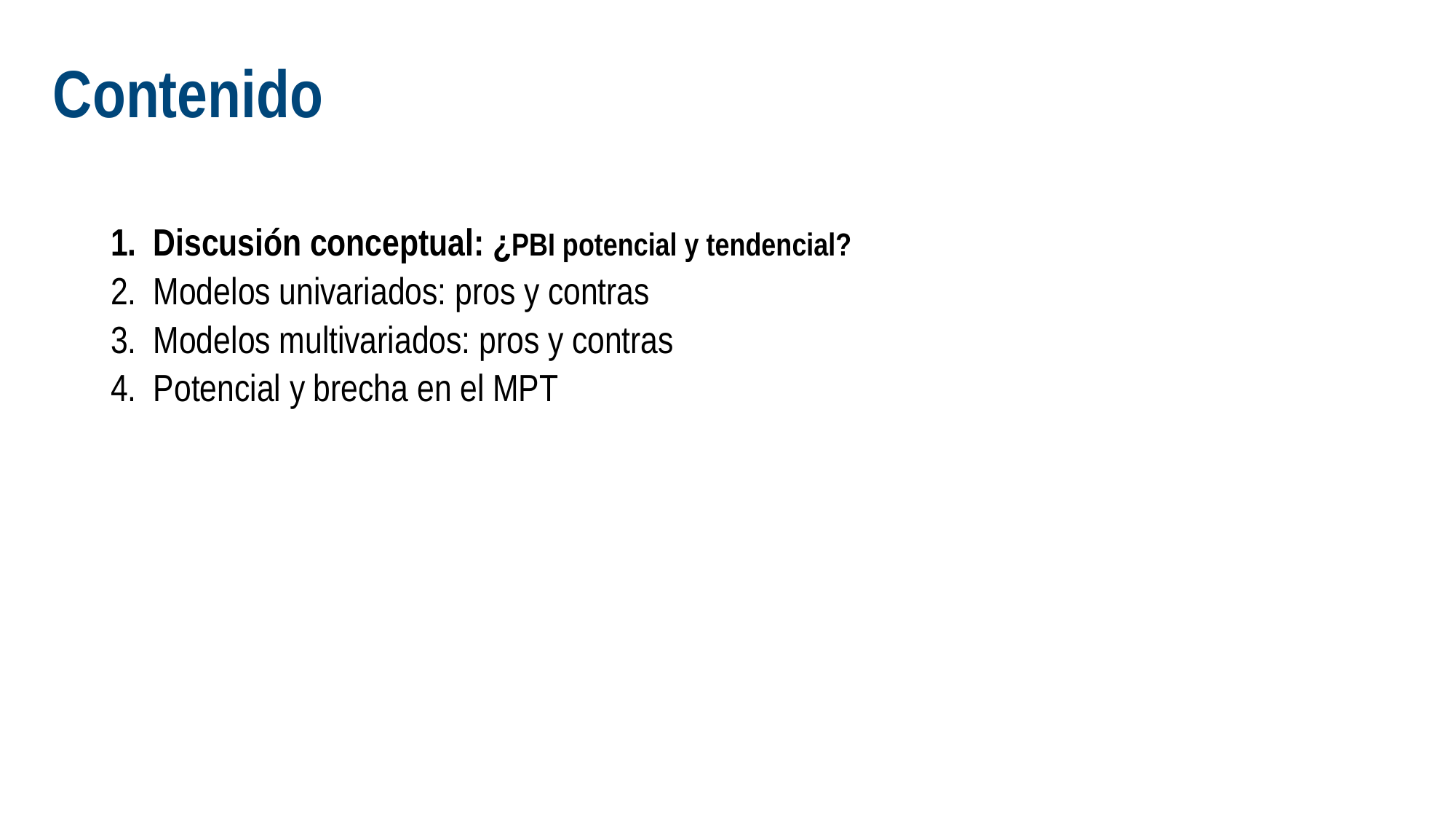

# Contenido
Discusión conceptual: ¿PBI potencial y tendencial?
Modelos univariados: pros y contras
Modelos multivariados: pros y contras
Potencial y brecha en el MPT